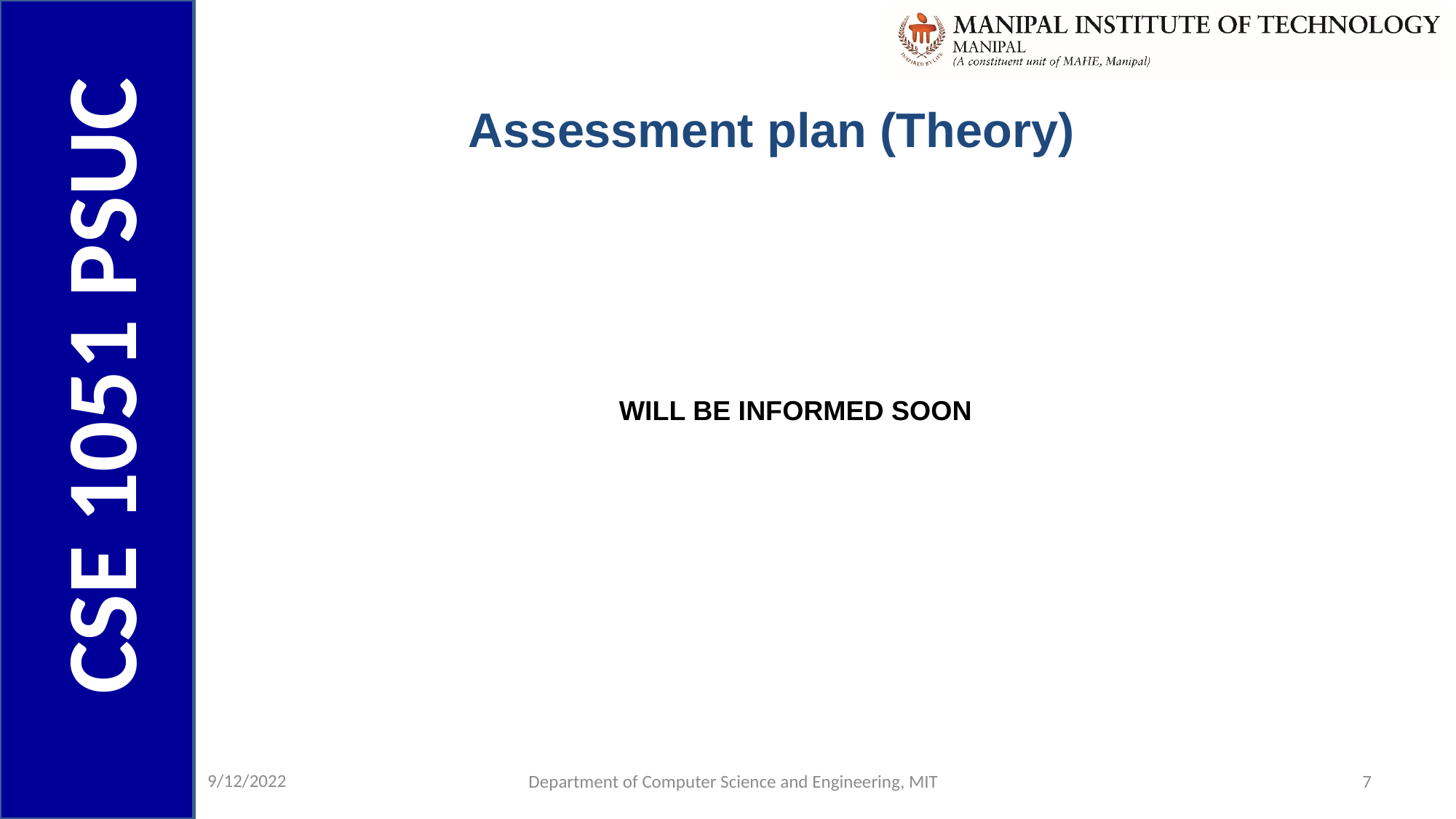

# Assessment plan (Theory)
 	WILL BE INFORMED SOON
9/12/2022
Department of Computer Science and Engineering, MIT
7